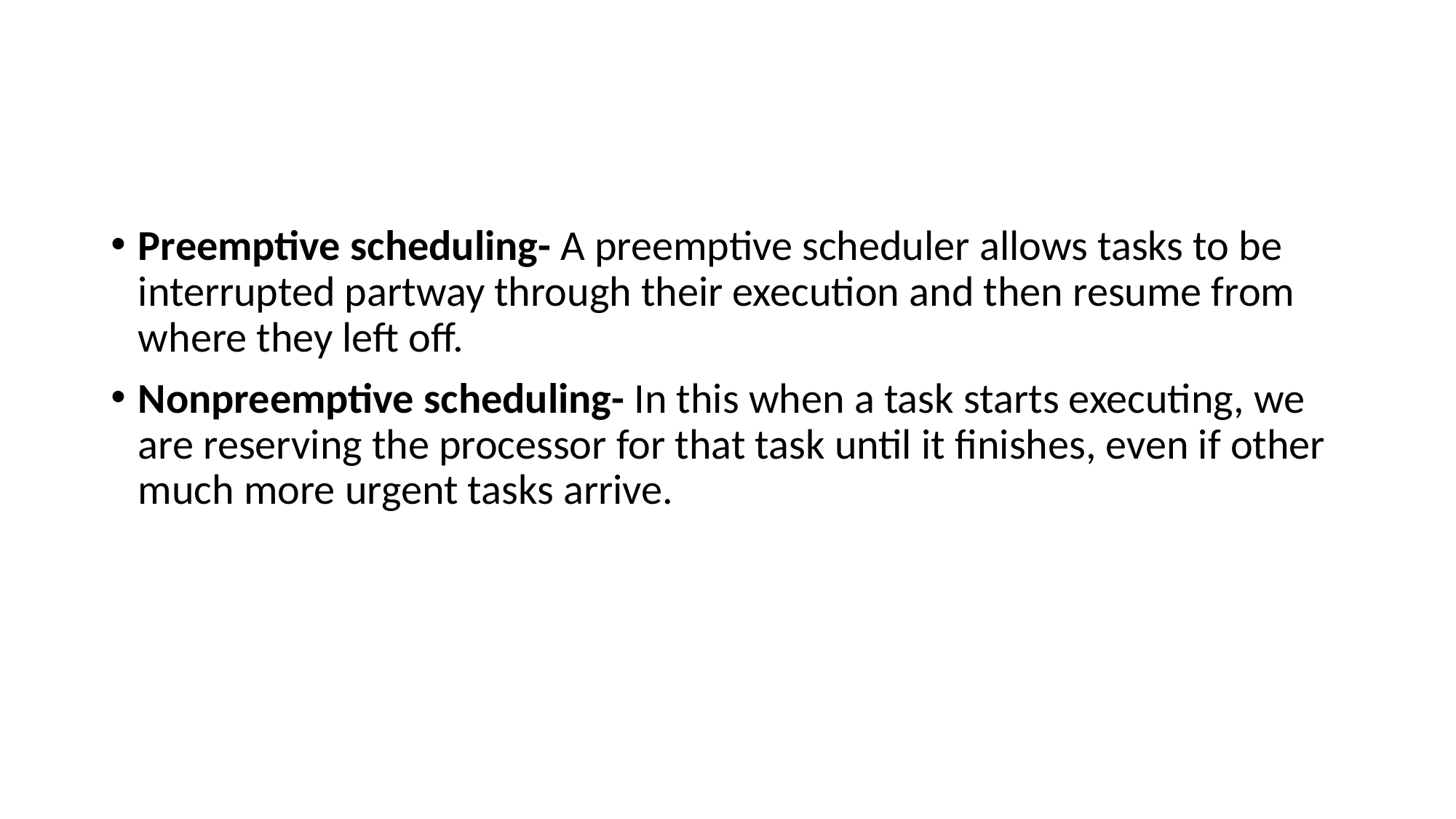

#
Preemptive scheduling- A preemptive scheduler allows tasks to be interrupted partway through their execution and then resume from where they left off.
Nonpreemptive scheduling- In this when a task starts executing, we are reserving the processor for that task until it finishes, even if other much more urgent tasks arrive.